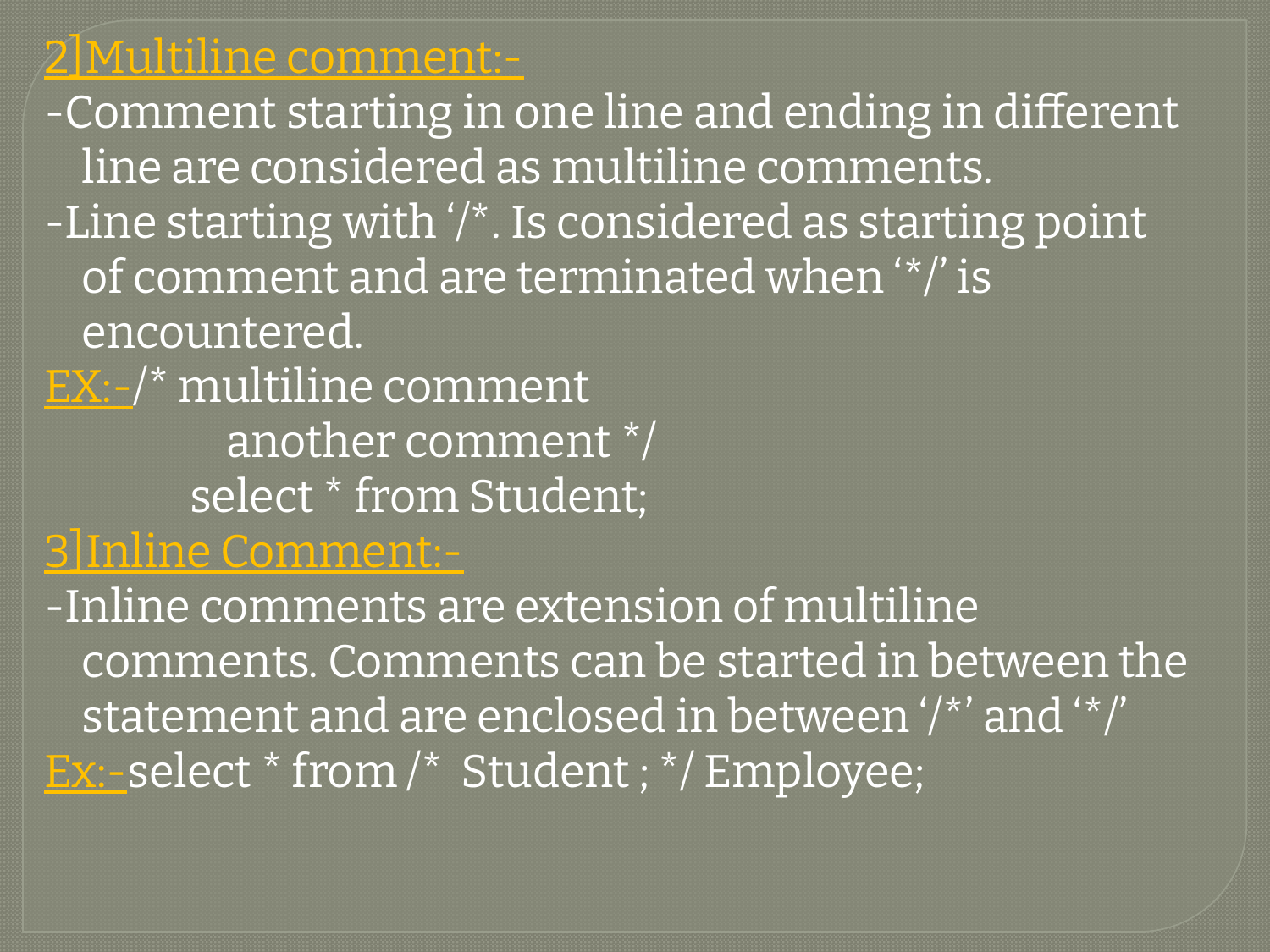

2]Multiline comment:-
-Comment starting in one line and ending in different line are considered as multiline comments.
-Line starting with ‘/*. Is considered as starting point of comment and are terminated when ‘*/’ is encountered.
EX:-/* multiline comment
                    another comment */
                select * from Student;
3]Inline Comment:-
-Inline comments are extension of multiline comments. Comments can be started in between the statement and are enclosed in between ‘/*’ and ‘*/’
Ex:-select * from /*  Student ; */ Employee;